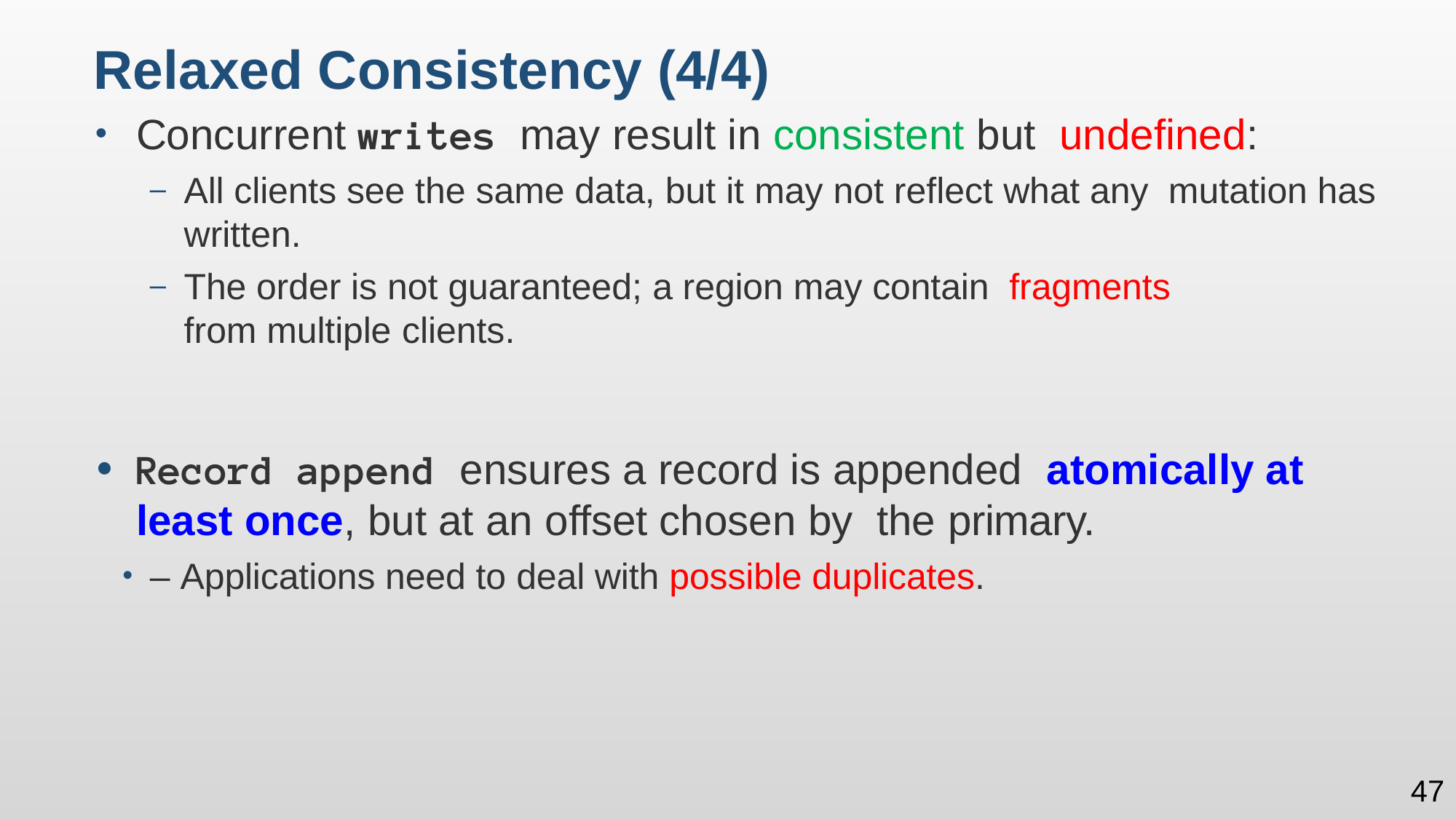

Relaxed Consistency (4/4)
Concurrent writes may result in consistent but  undefined:
All clients see the same data, but it may not reflect what any  mutation has written.
The order is not guaranteed; a region may contain  fragments from multiple clients.

Record append ensures a record is appended  atomically at least once, but at an offset chosen by  the primary.
– Applications need to deal with possible duplicates.

47